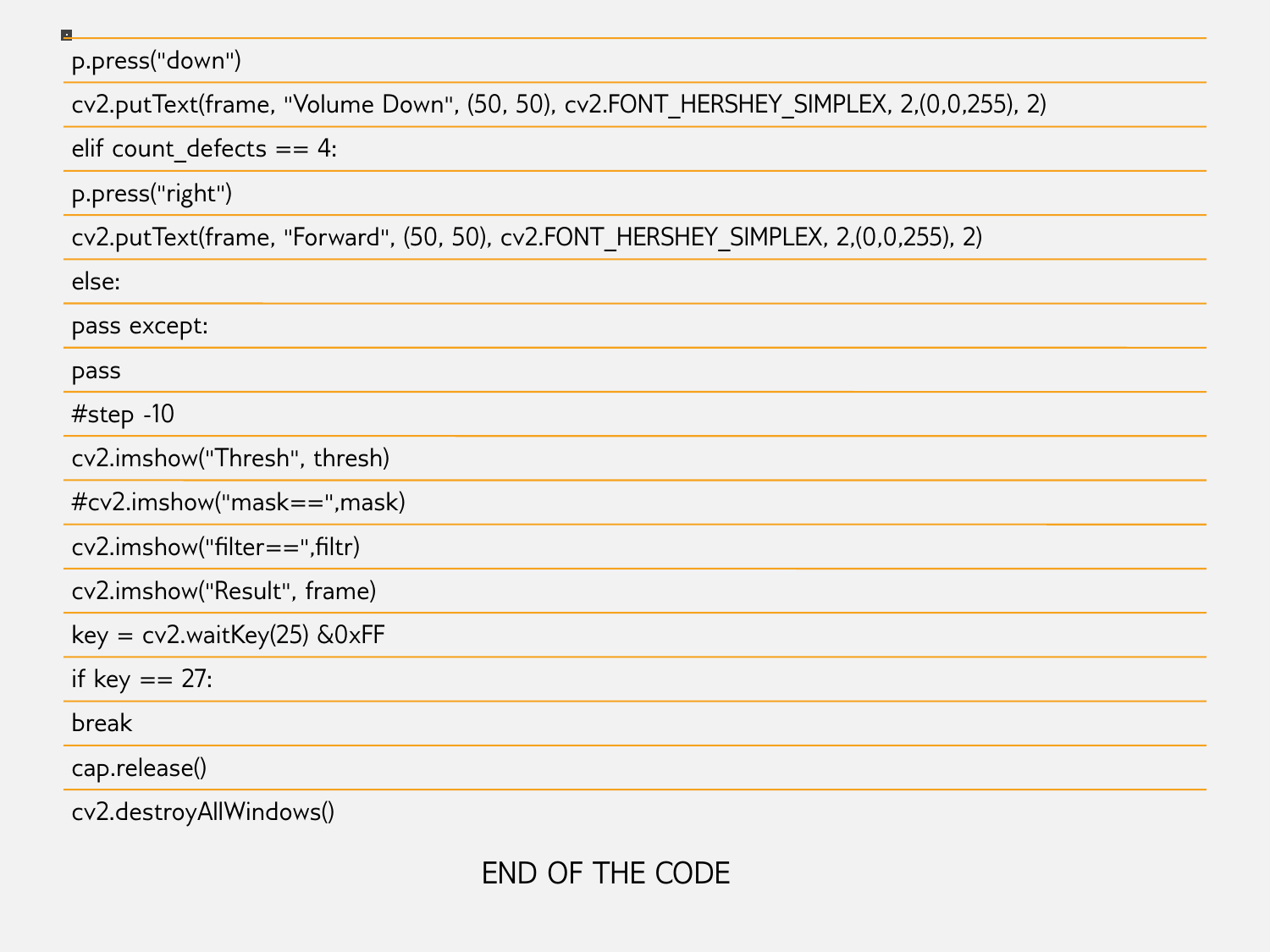

#
p.press("down")
cv2.putText(frame, "Volume Down", (50, 50), cv2.FONT_HERSHEY_SIMPLEX, 2,(0,0,255), 2)
elif count_defects == 4:
p.press("right")
cv2.putText(frame, "Forward", (50, 50), cv2.FONT_HERSHEY_SIMPLEX, 2,(0,0,255), 2)
else:
pass except:
pass
#step -10
cv2.imshow("Thresh", thresh)
#cv2.imshow("mask==",mask)
cv2.imshow("filter==",filtr)
cv2.imshow("Result", frame)
key = cv2.waitKey(25) &0xFF
if key == 27:
break
cap.release()
cv2.destroyAllWindows()
            END OF THE CODE